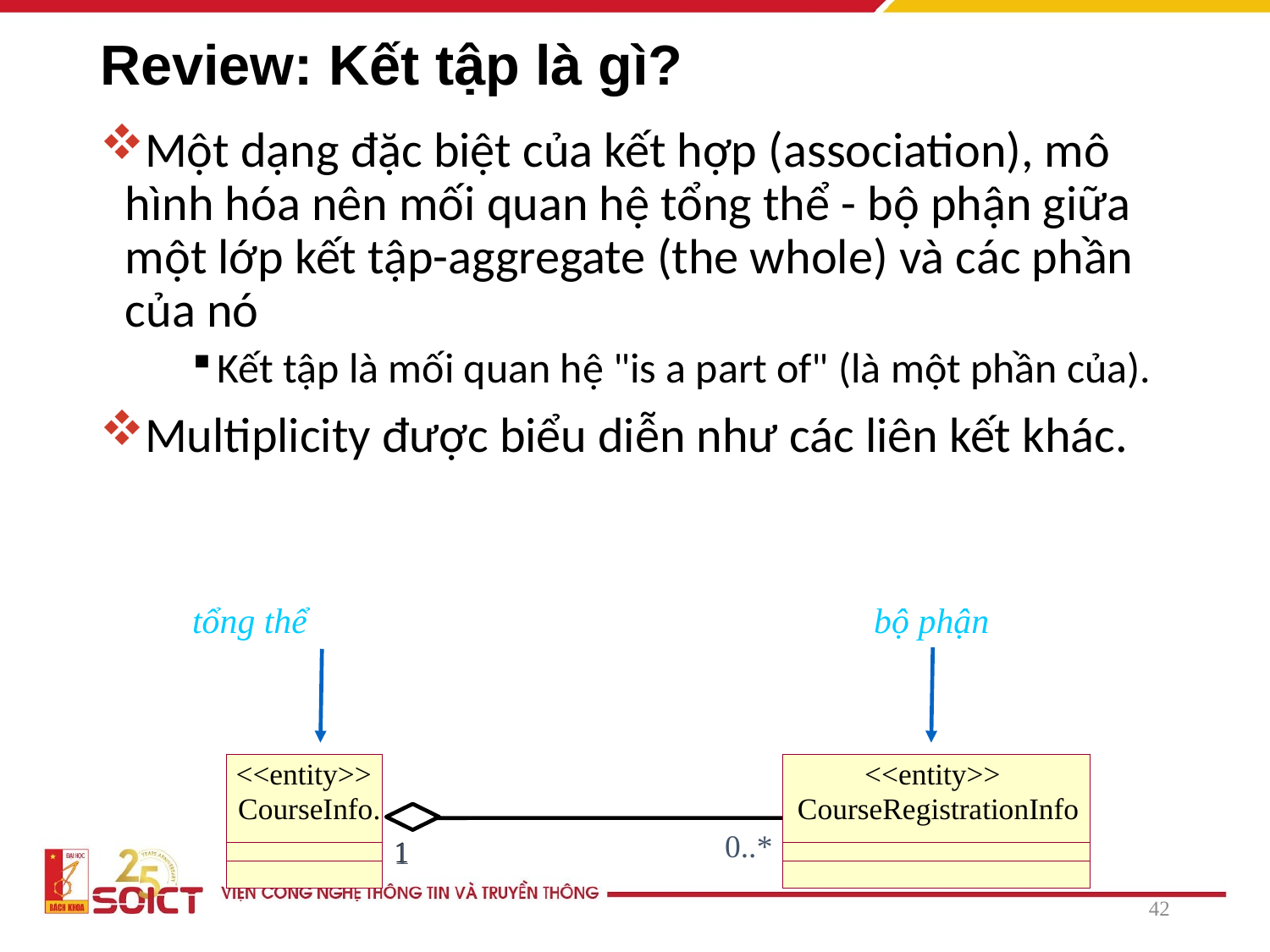

# Review: Kết tập là gì?
Một dạng đặc biệt của kết hợp (association), mô hình hóa nên mối quan hệ tổng thể - bộ phận giữa một lớp kết tập-aggregate (the whole) và các phần của nó
Kết tập là mối quan hệ "is a part of" (là một phần của).
Multiplicity được biểu diễn như các liên kết khác.
tổng thể
bộ phận

<<entity>>
<<entity>>
CourseInfo.
CourseRegistrationInfo

0..*
1
1

42